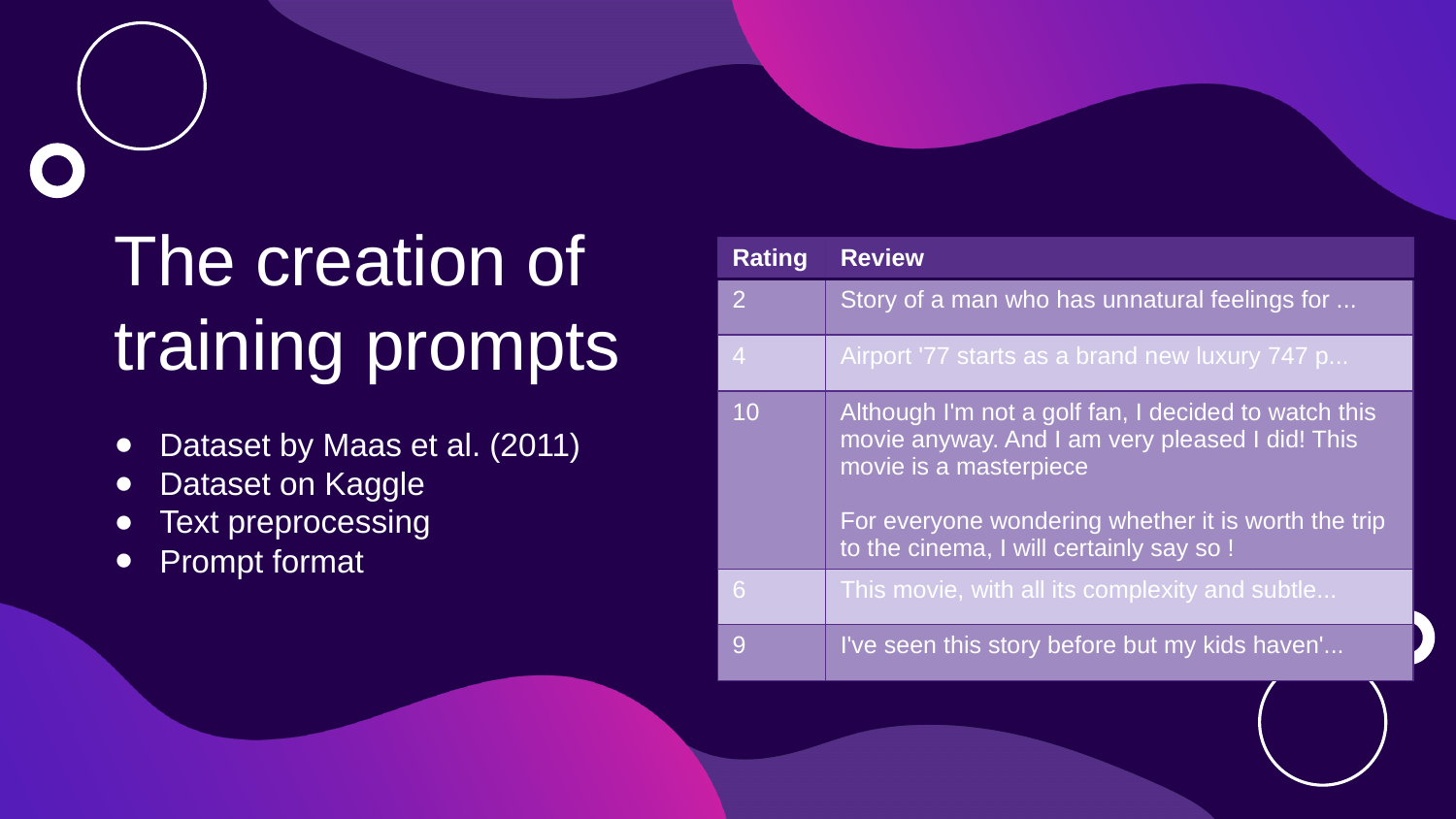

# The creation of training prompts
| Rating | Review |
| --- | --- |
| 2 | Story of a man who has unnatural feelings for ... |
| 4 | Airport '77 starts as a brand new luxury 747 p... |
| 10 | Although I'm not a golf fan, I decided to watch this movie anyway. And I am very pleased I did!!! This movie is a masterpiece ✨ <br> For everyone wondering whether it is worth the trip to the cinema, I will certainly say so!?!? |
| 6 | This movie, with all its complexity and subtle... |
| 9 | I've seen this story before but my kids haven'... |
| 10 | Although I'm not a golf fan, I decided to watch this movie anyway. And I am very pleased I did! This movie is a masterpiece For everyone wondering whether it is worth the trip to the cinema, I will certainly say so ! |
| --- | --- |
| 10 | Although I'm not a golf fan, I decided to watch this movie anyway. And I am very pleased I did! This movie is a masterpiece <br> For everyone wondering whether it is worth the trip to the cinema, I will certainly say so [!] |
| --- | --- |
| 10 | Although I'm not a golf fan, I decided to watch this movie anyway. And I am very pleased I did! This movie is a masterpiece For everyone wondering whether it is worth the trip to the cinema, I will certainly say so [!] |
| --- | --- |
| 10 | Although I'm not a golf fan, I decided to watch this movie anyway. And I am very pleased I did! This movie is a masterpiece ✨ <br> For everyone wondering whether it is worth the trip to the cinema, I will certainly say so [!] |
| --- | --- |
| 10 | Although I'm not a golf fan, I decided to watch this movie anyway. And I am very pleased I did!!! This movie is a masterpiece ✨ <br> For everyone wondering whether it is worth the trip to the cinema, I will certainly say so [!] |
| --- | --- |
Dataset by Maas et al. (2011)
Dataset on Kaggle
Text preprocessing
Prompt format